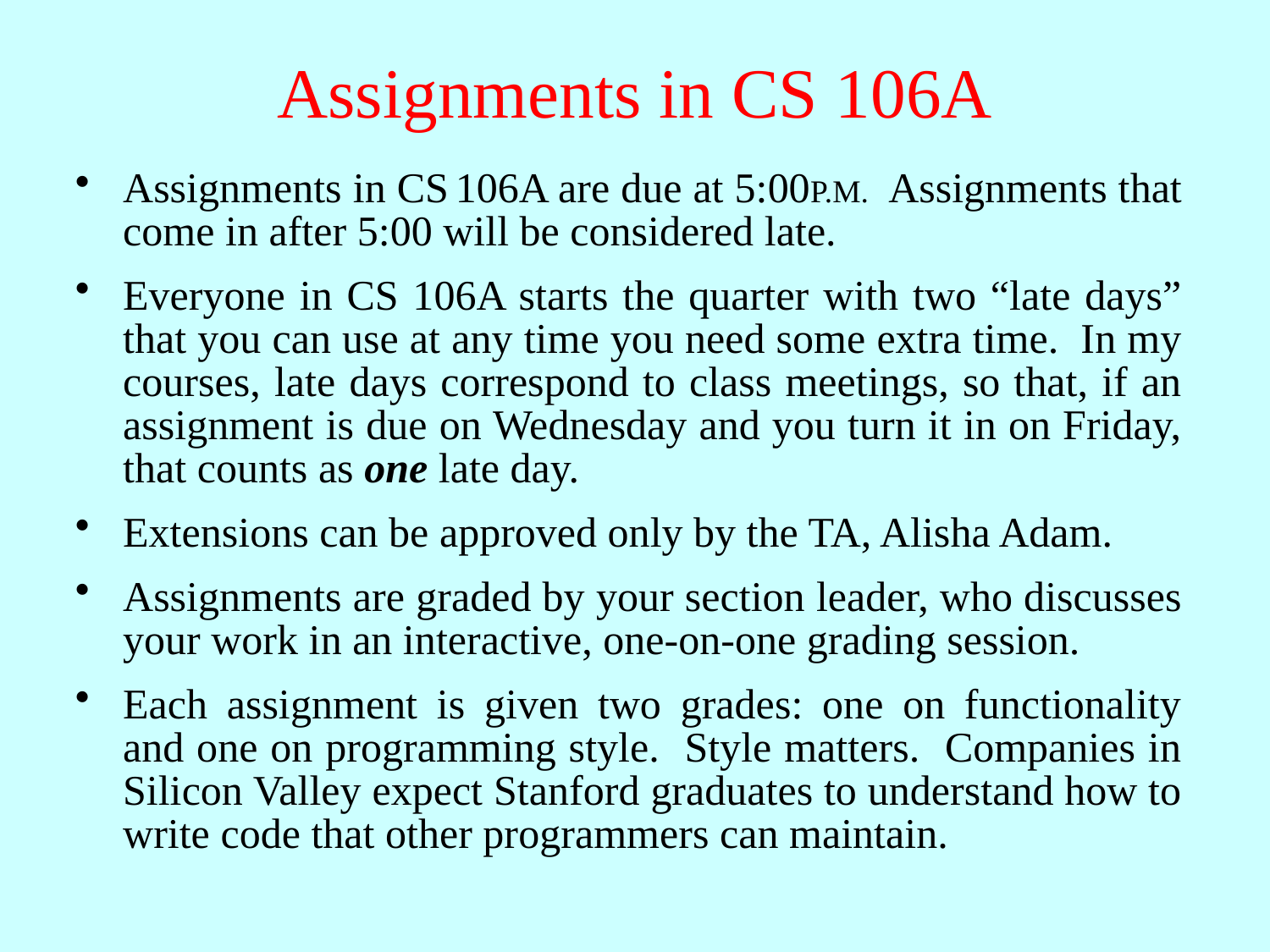

# Assignments in CS 106A
Assignments in CS 106A are due at 5:00P.M.  Assignments that come in after 5:00 will be considered late.
Everyone in CS 106A starts the quarter with two “late days” that you can use at any time you need some extra time.  In my courses, late days correspond to class meetings, so that, if an assignment is due on Wednesday and you turn it in on Friday, that counts as one late day.
Extensions can be approved only by the TA, Alisha Adam.
Assignments are graded by your section leader, who discusses your work in an interactive, one-on-one grading session.
Each assignment is given two grades: one on functionality and one on programming style.  Style matters.  Companies in Silicon Valley expect Stanford graduates to understand how to write code that other programmers can maintain.